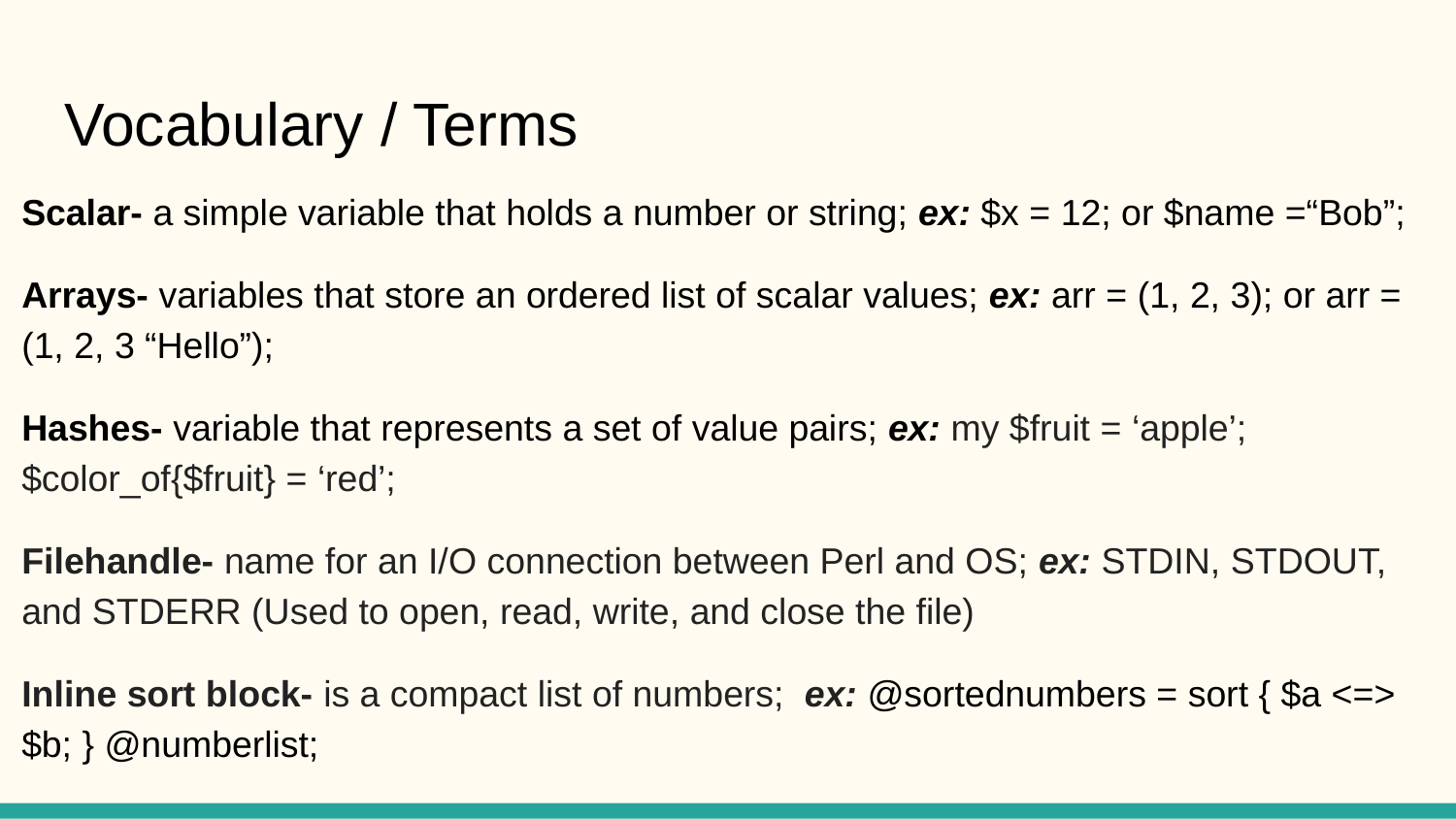

# Vocabulary / Terms
Scalar- a simple variable that holds a number or string; ex: $x = 12; or $name =“Bob”;
Arrays- variables that store an ordered list of scalar values; ex: arr = (1, 2, 3); or arr = (1, 2, 3 “Hello”);
Hashes- variable that represents a set of value pairs; ex: my $fruit = ‘apple’; $color_of{$fruit} = ‘red’;
Filehandle- name for an I/O connection between Perl and OS; ex: STDIN, STDOUT, and STDERR (Used to open, read, write, and close the file)
Inline sort block- is a compact list of numbers;  ex: @sortednumbers = sort { $a <=> $b; } @numberlist;